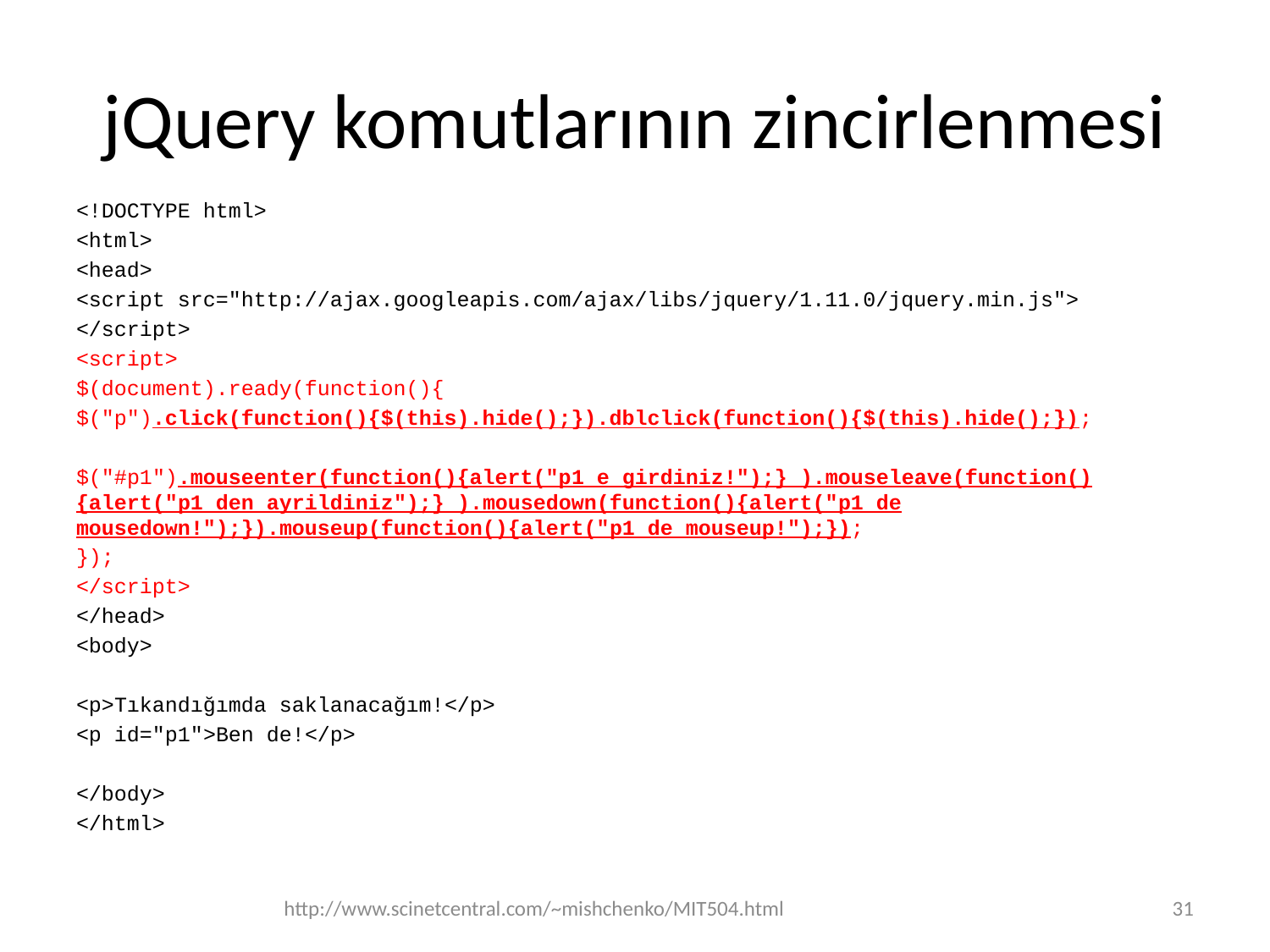

# jQuery komutlarının zincirlenmesi
<!DOCTYPE html>
<html>
<head>
<script src="http://ajax.googleapis.com/ajax/libs/jquery/1.11.0/jquery.min.js">
</script>
<script>
$(document).ready(function(){
$("p").click(function(){$(this).hide();}).dblclick(function(){$(this).hide();});

$("#p1").mouseenter(function(){alert("p1 e girdiniz!");} ).mouseleave(function(){alert("p1 den ayrildiniz");} ).mousedown(function(){alert("p1 de mousedown!");}).mouseup(function(){alert("p1 de mouseup!");});
});
</script>
</head>
<body>

<p>Tıkandığımda saklanacağım!</p>
<p id="p1">Ben de!</p>

</body>
</html>
http://www.scinetcentral.com/~mishchenko/MIT504.html
31